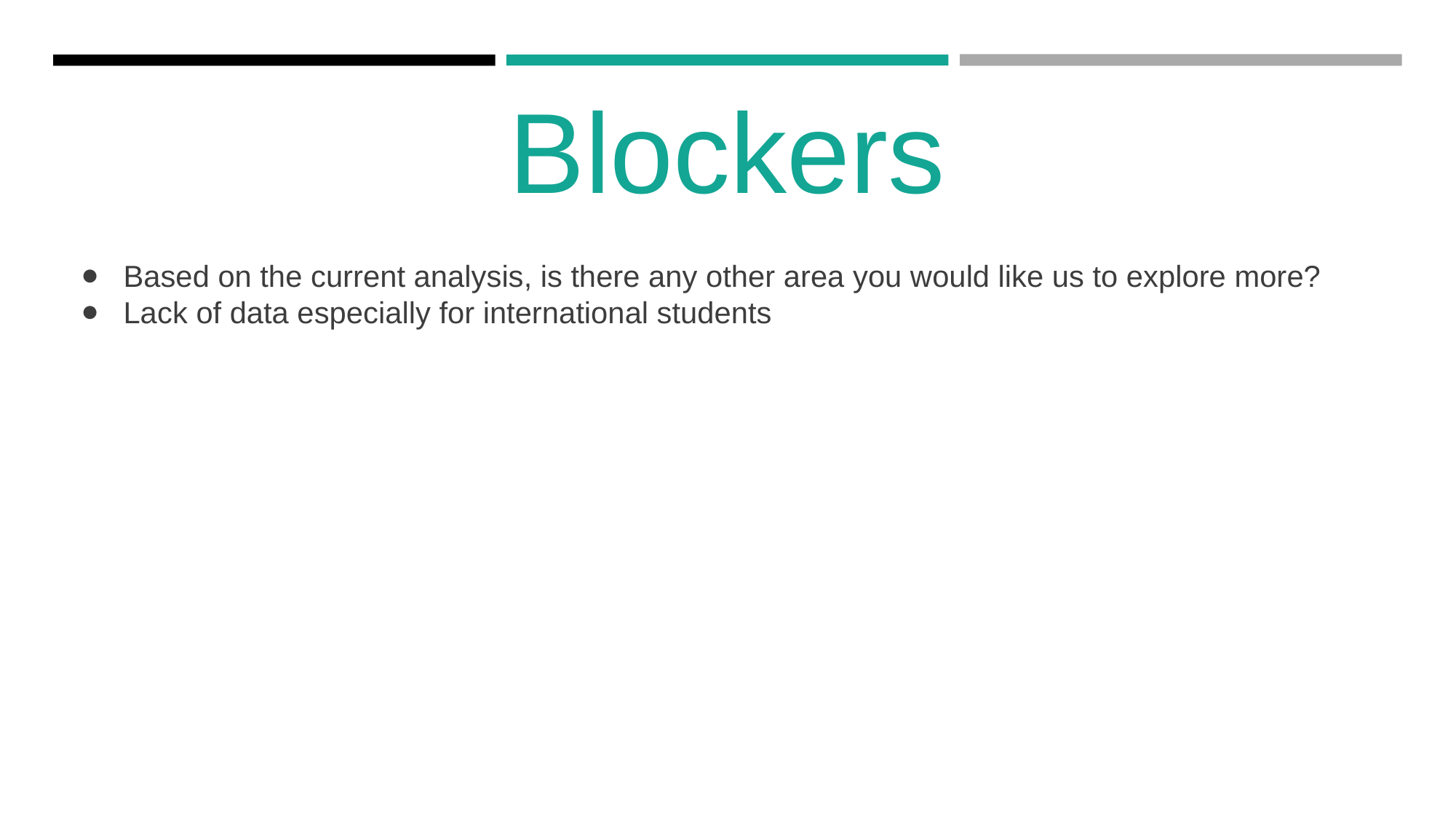

Blockers

Based on the current analysis, is there any other area you would like us to explore more?
Lack of data especially for international students